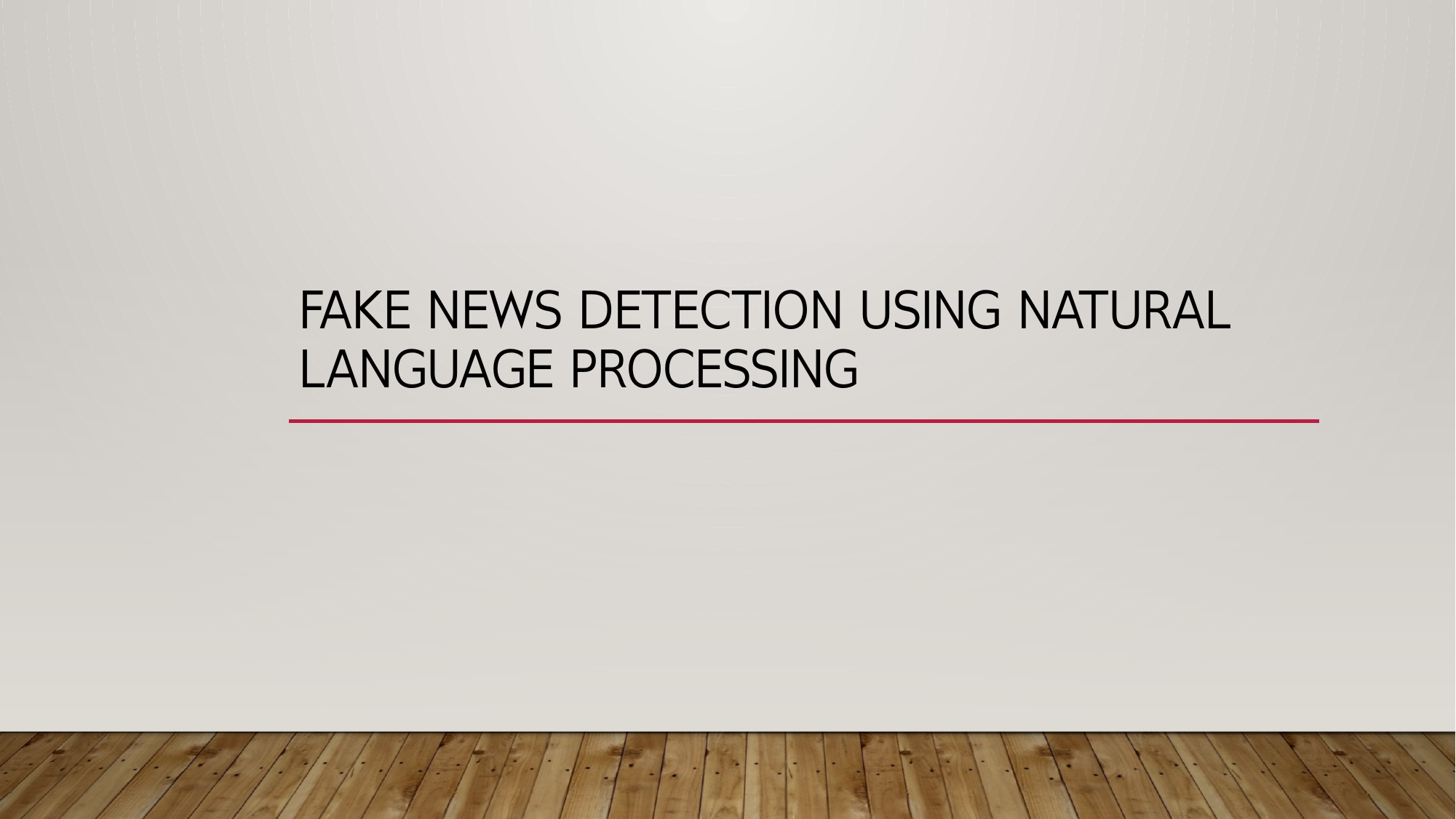

# FAKE NEWS DETECTION USING Natural Language Processing